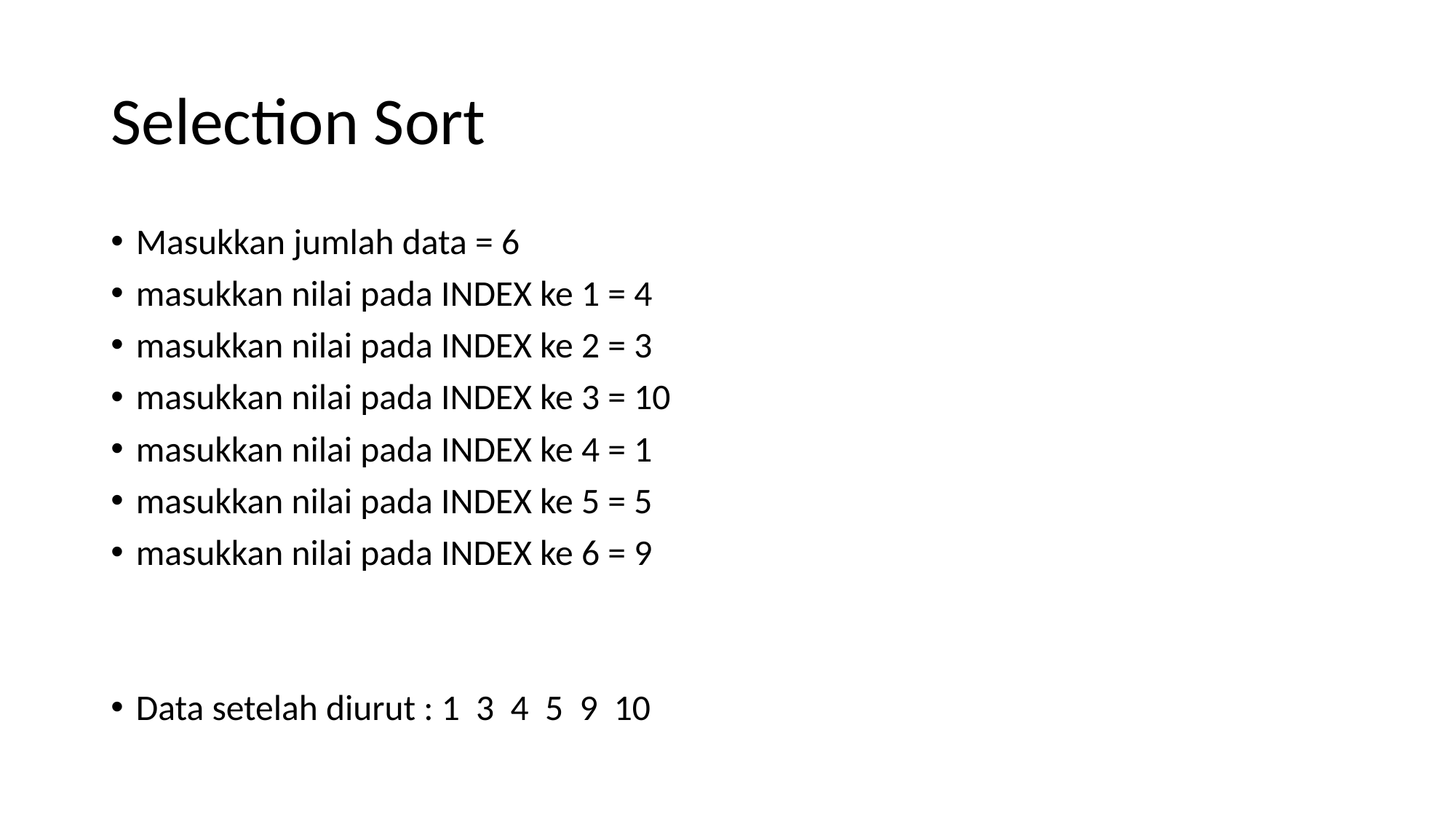

# Selection Sort
Masukkan jumlah data = 6
masukkan nilai pada INDEX ke 1 = 4
masukkan nilai pada INDEX ke 2 = 3
masukkan nilai pada INDEX ke 3 = 10
masukkan nilai pada INDEX ke 4 = 1
masukkan nilai pada INDEX ke 5 = 5
masukkan nilai pada INDEX ke 6 = 9

Data setelah diurut : 1  3  4  5  9  10